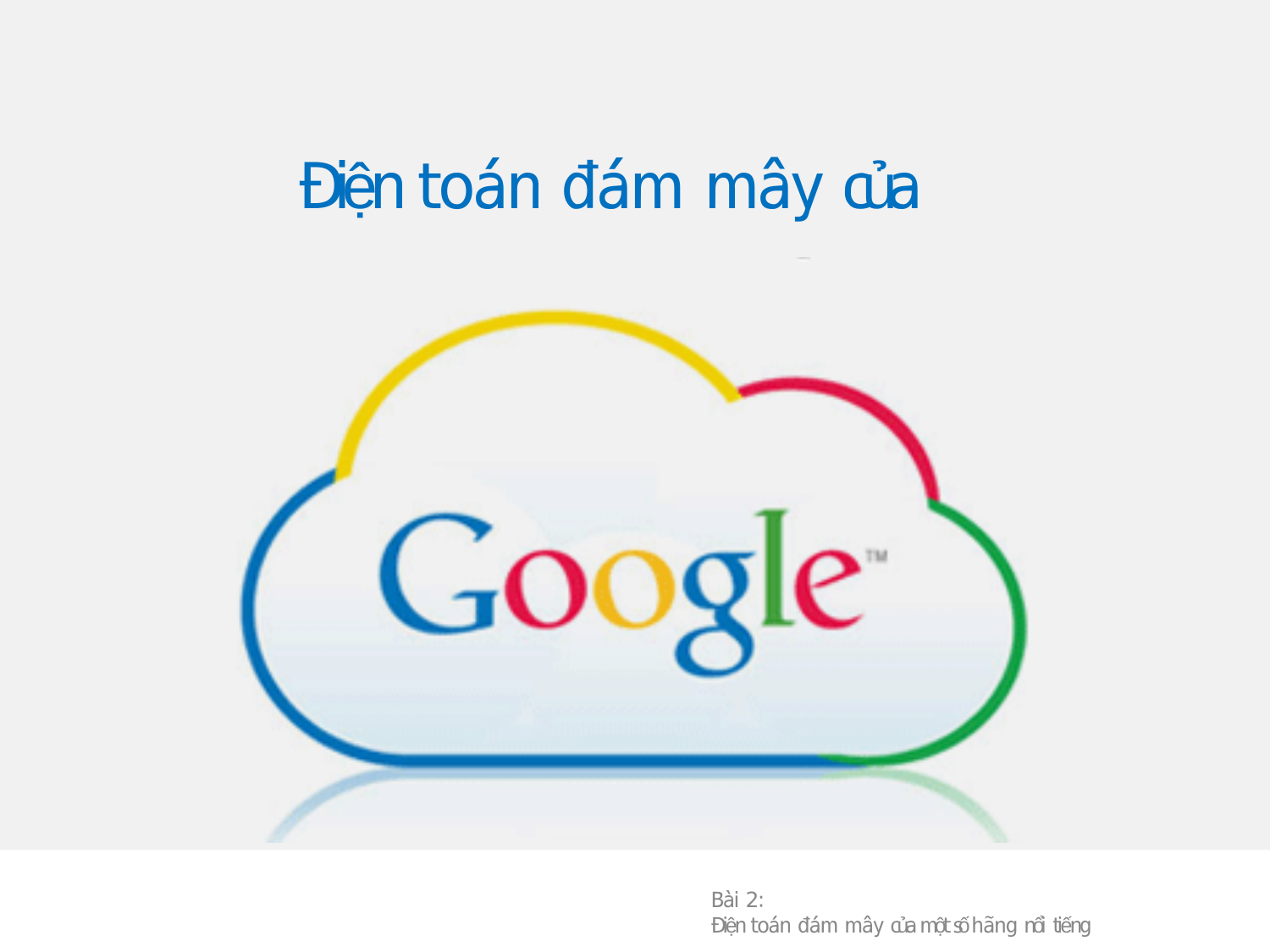

# Điện toán đám mây của

Bài 2:
Điện toán đám mây của một số hãng nổi tiếng